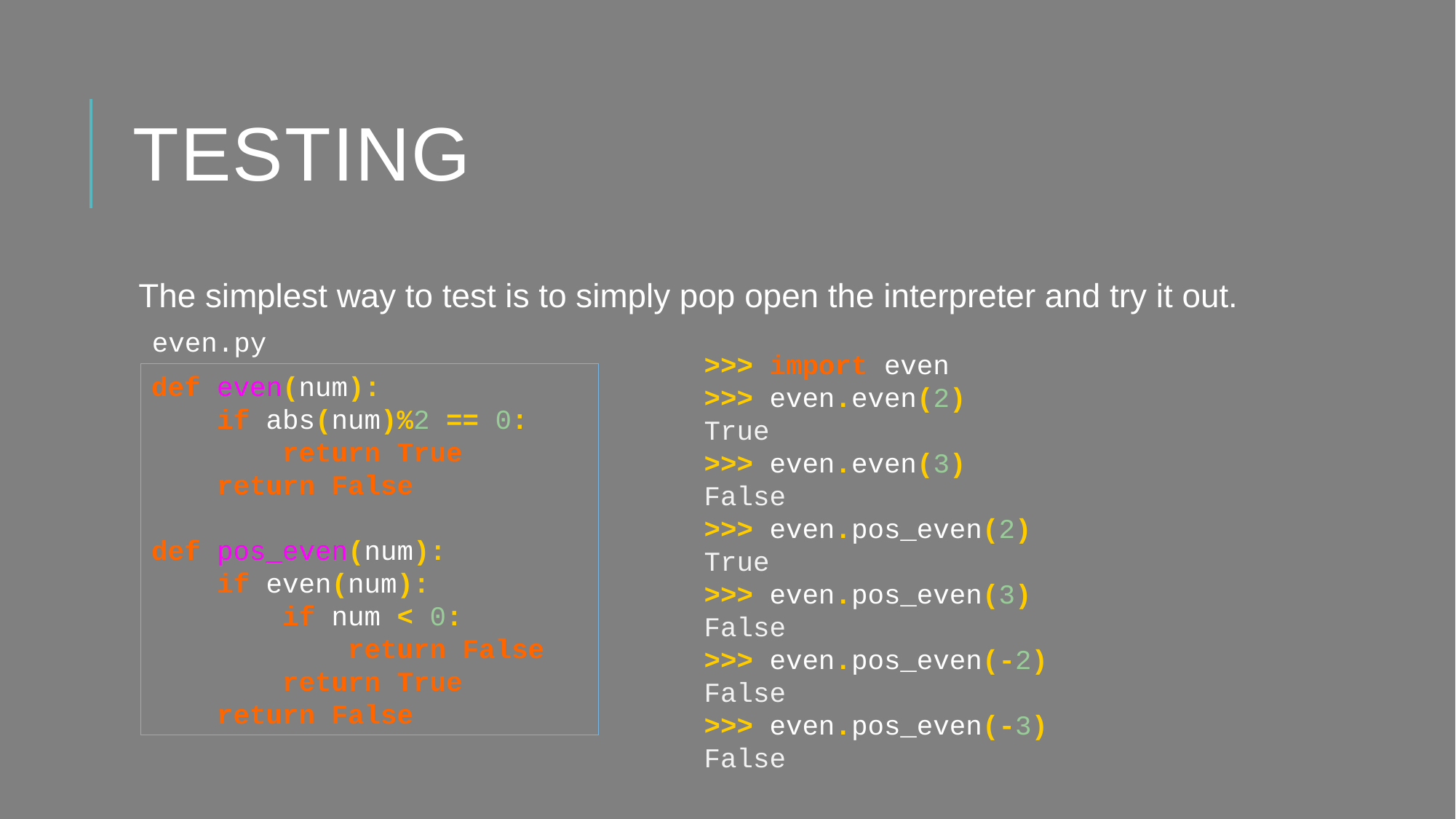

# testing
The simplest way to test is to simply pop open the interpreter and try it out.
even.py
>>> import even
>>> even.even(2)
True
>>> even.even(3)
False
>>> even.pos_even(2)
True
>>> even.pos_even(3)
False
>>> even.pos_even(-2)
False
>>> even.pos_even(-3)
False
def even(num):
    if abs(num)%2 == 0:
        return True
    return False
def pos_even(num):
    if even(num):
        if num < 0:
            return False
        return True
    return False